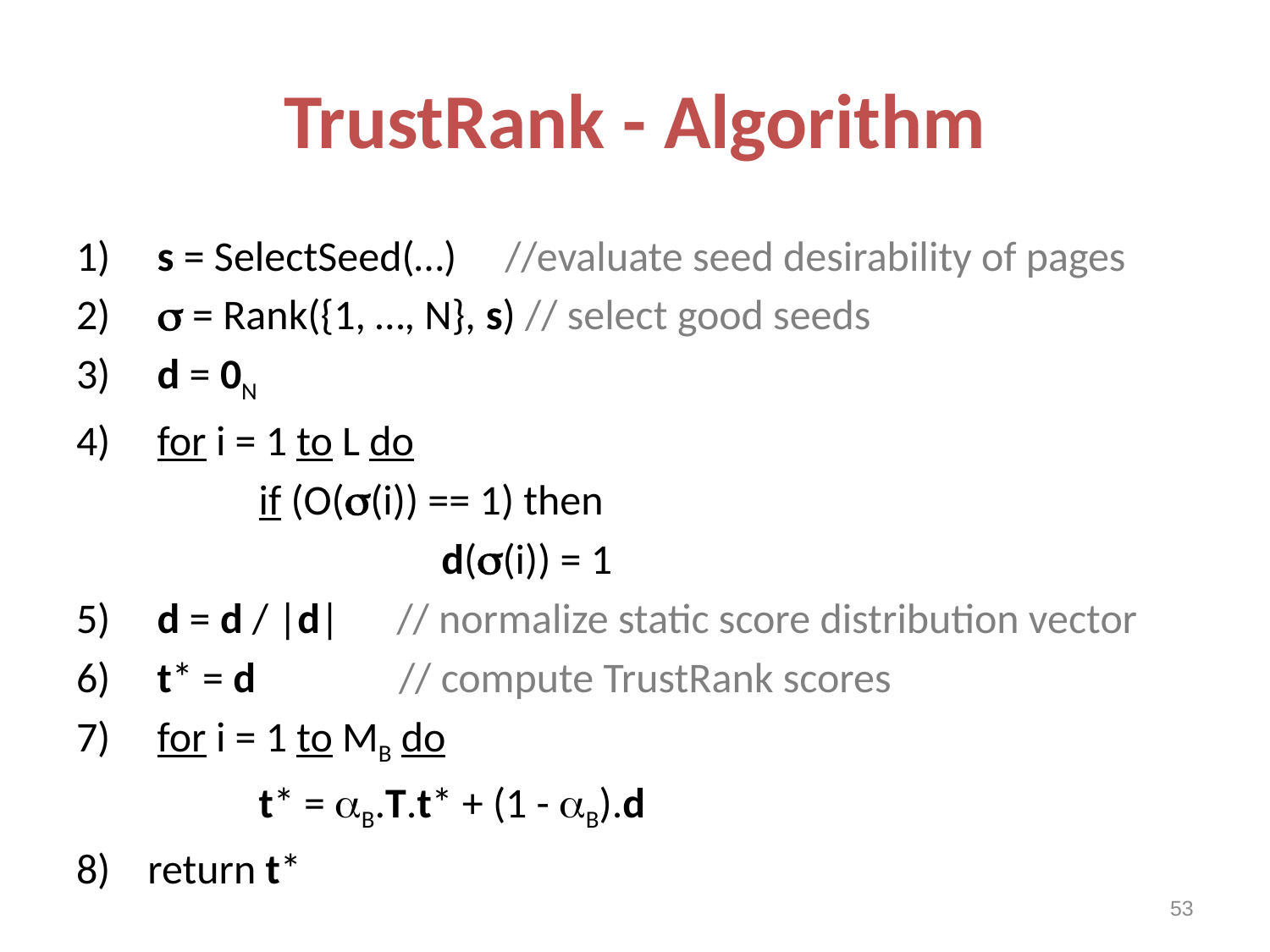

# TrustRank - Algorithm
 s = SelectSeed(…)     //evaluate seed desirability of pages
 σ = Rank({1, …, N}, s) // select good seeds
 d = 0N
 for i = 1 to L do
	if (O(σ(i)) == 1) then
		d(σ(i)) = 1
 d = d / |d|      // normalize static score distribution vector
 t* = d               // compute TrustRank scores
 for i = 1 to MB do
	t* = αB.T.t* + (1 - αB).d
return t*

53